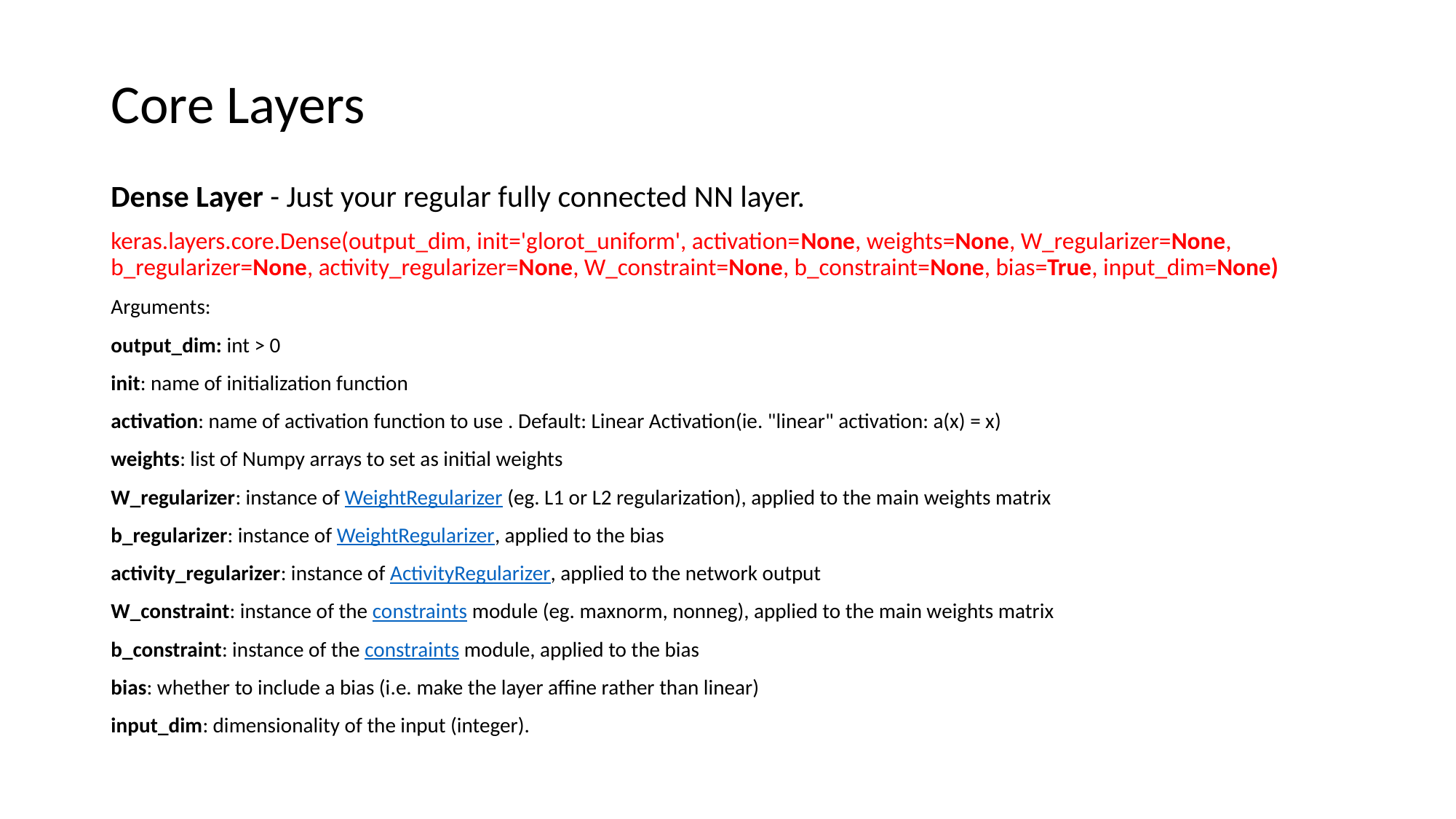

# Core Layers
Dense Layer - Just your regular fully connected NN layer.
keras.layers.core.Dense(output_dim, init='glorot_uniform', activation=None, weights=None, W_regularizer=None, b_regularizer=None, activity_regularizer=None, W_constraint=None, b_constraint=None, bias=True, input_dim=None)
Arguments:
output_dim: int > 0
init: name of initialization function
activation: name of activation function to use . Default: Linear Activation(ie. "linear" activation: a(x) = x)
weights: list of Numpy arrays to set as initial weights
W_regularizer: instance of WeightRegularizer (eg. L1 or L2 regularization), applied to the main weights matrix
b_regularizer: instance of WeightRegularizer, applied to the bias
activity_regularizer: instance of ActivityRegularizer, applied to the network output
W_constraint: instance of the constraints module (eg. maxnorm, nonneg), applied to the main weights matrix
b_constraint: instance of the constraints module, applied to the bias
bias: whether to include a bias (i.e. make the layer affine rather than linear)
input_dim: dimensionality of the input (integer).